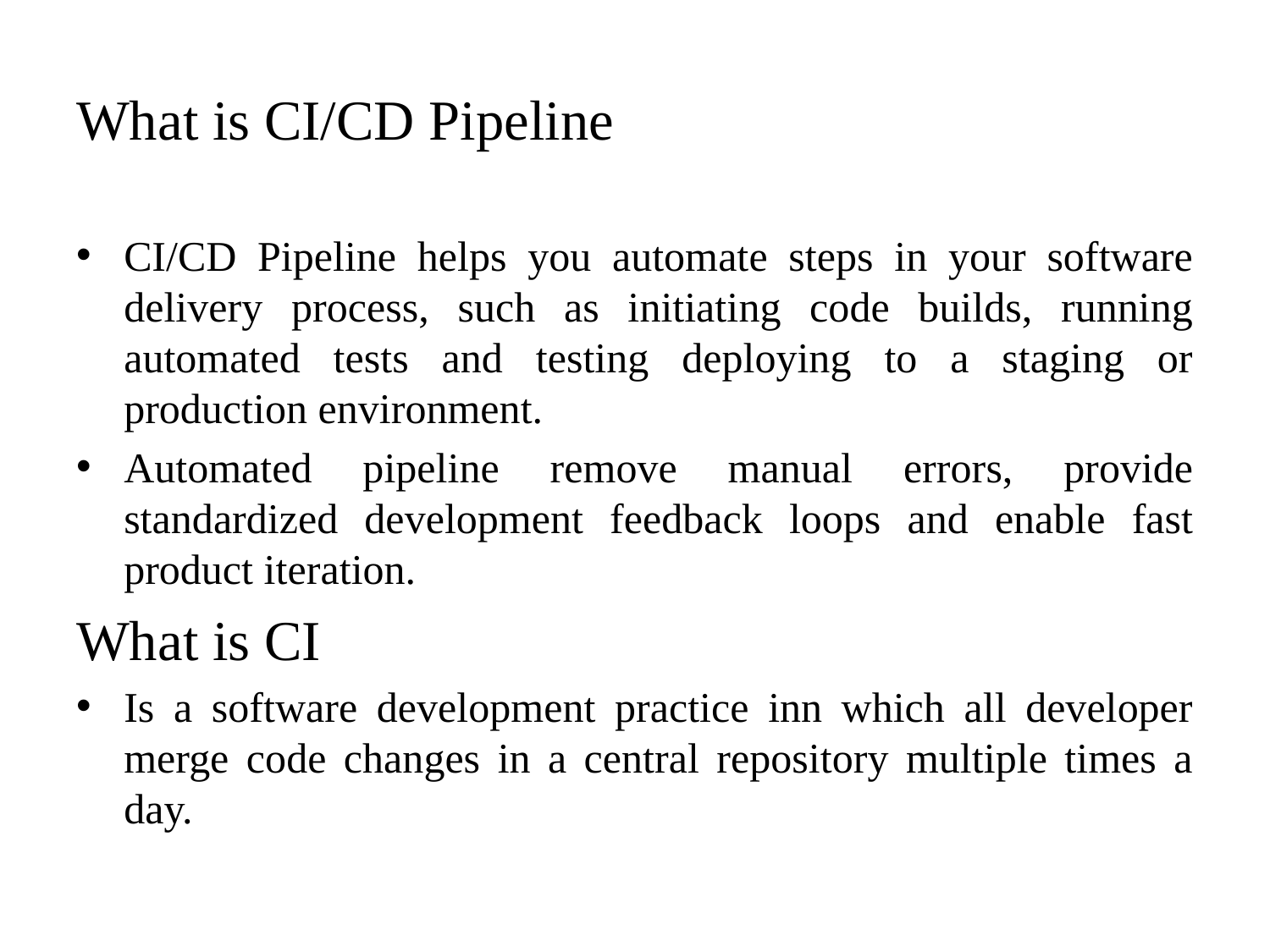

# What is CI/CD Pipeline
CI/CD Pipeline helps you automate steps in your software delivery process, such as initiating code builds, running automated tests and testing deploying to a staging or production environment.
Automated pipeline remove manual errors, provide standardized development feedback loops and enable fast product iteration.
What is CI
Is a software development practice inn which all developer merge code changes in a central repository multiple times a day.